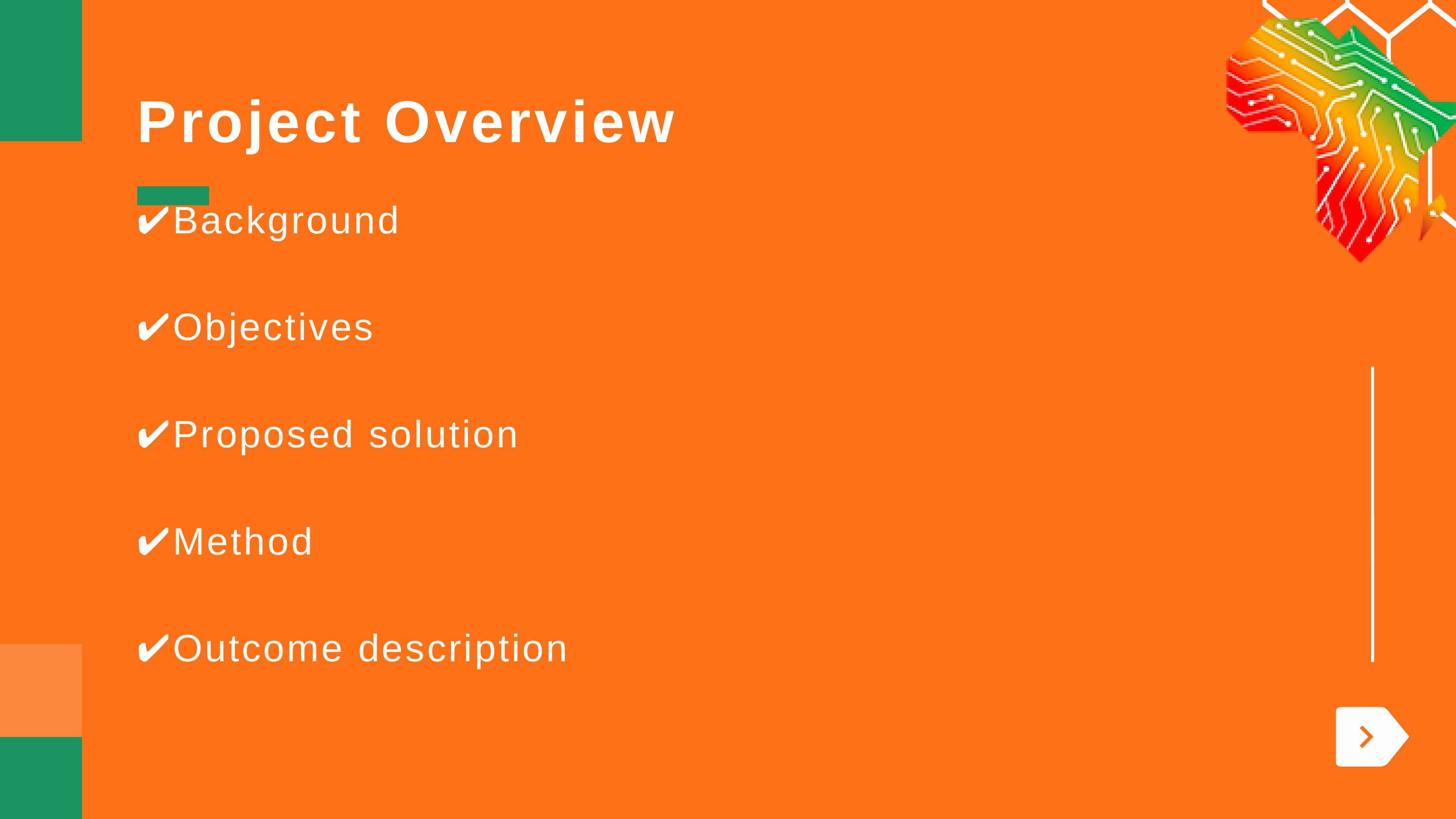

Project Overview

✔Background

✔Objectives

✔Proposed solution

✔Method

✔Outcome description